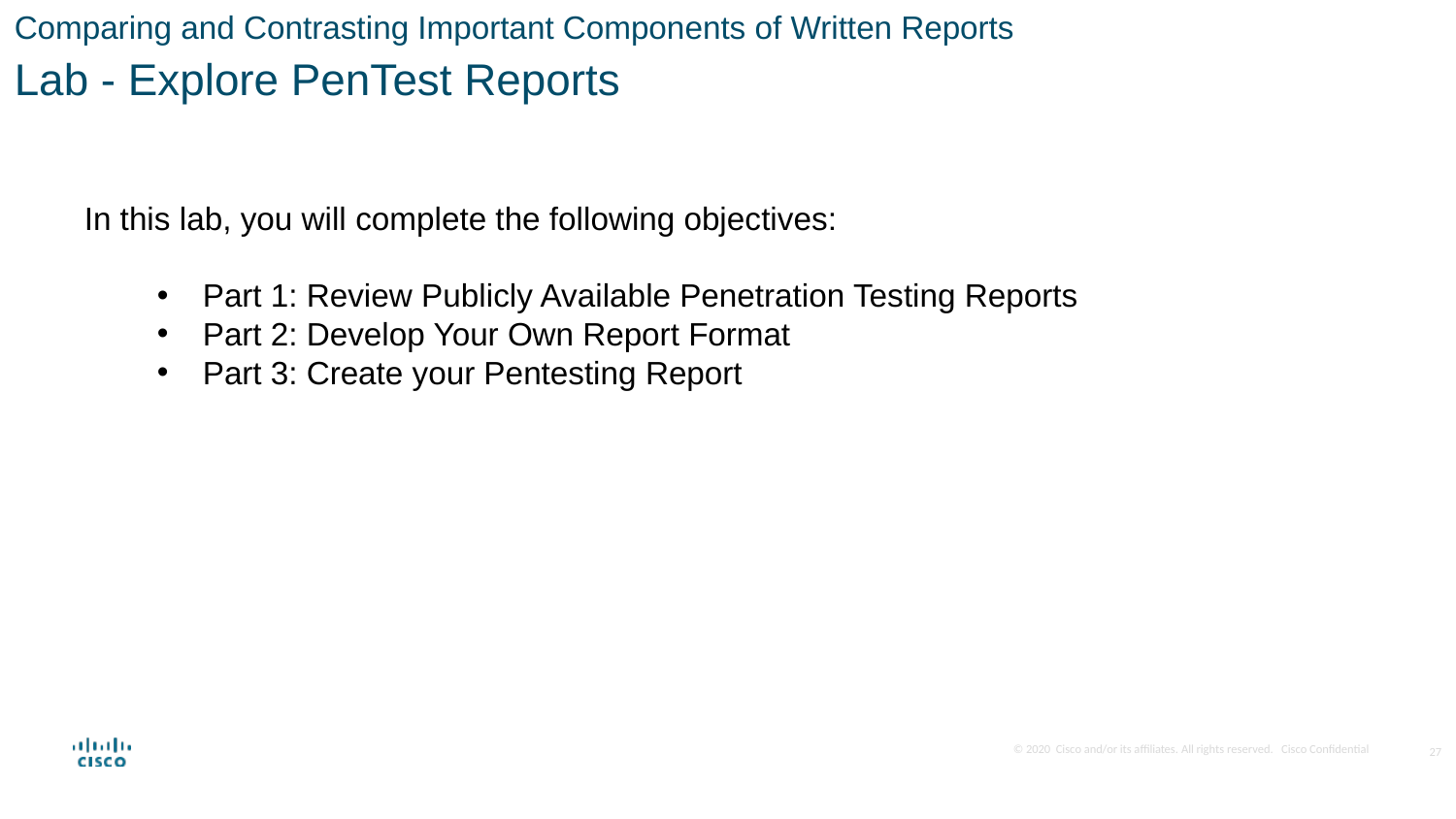

Comparing and Contrasting Important Components of Written Reports
Lab - Explore PenTest Reports
In this lab, you will complete the following objectives:

Part 1: Review Publicly Available Penetration Testing Reports
Part 2: Develop Your Own Report Format
Part 3: Create your Pentesting Report
27